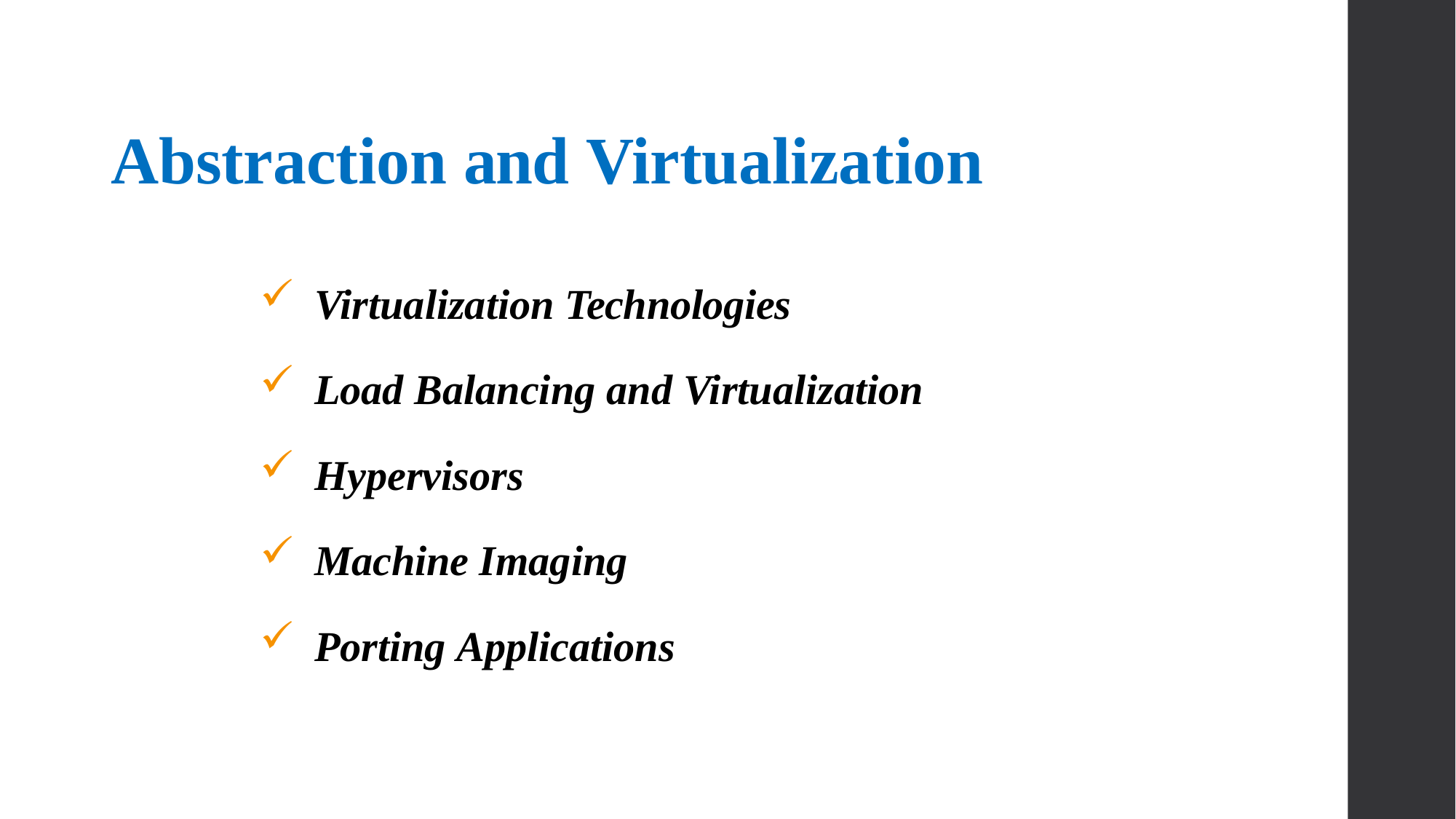

# Abstraction and Virtualization
Virtualization Technologies
Load Balancing and Virtualization
Hypervisors
Machine Imaging
Porting Applications